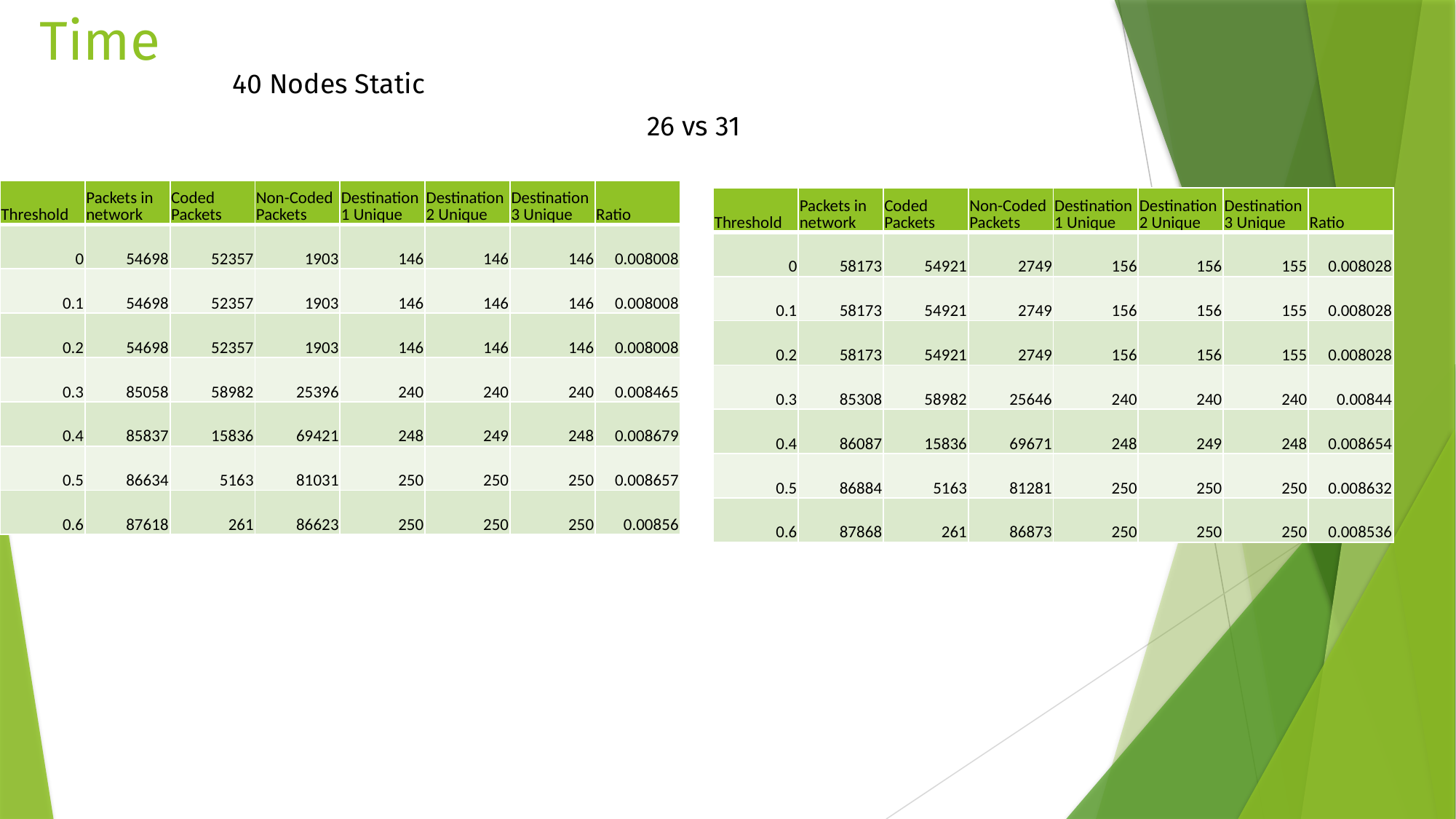

# Time
40 Nodes Static
26 vs 31
| Threshold | Packets in network | Coded Packets | Non-Coded Packets | Destination 1 Unique | Destination 2 Unique | Destination 3 Unique | Ratio |
| --- | --- | --- | --- | --- | --- | --- | --- |
| 0 | 54698 | 52357 | 1903 | 146 | 146 | 146 | 0.008008 |
| 0.1 | 54698 | 52357 | 1903 | 146 | 146 | 146 | 0.008008 |
| 0.2 | 54698 | 52357 | 1903 | 146 | 146 | 146 | 0.008008 |
| 0.3 | 85058 | 58982 | 25396 | 240 | 240 | 240 | 0.008465 |
| 0.4 | 85837 | 15836 | 69421 | 248 | 249 | 248 | 0.008679 |
| 0.5 | 86634 | 5163 | 81031 | 250 | 250 | 250 | 0.008657 |
| 0.6 | 87618 | 261 | 86623 | 250 | 250 | 250 | 0.00856 |
| Threshold | Packets in network | Coded Packets | Non-Coded Packets | Destination 1 Unique | Destination 2 Unique | Destination 3 Unique | Ratio |
| --- | --- | --- | --- | --- | --- | --- | --- |
| 0 | 58173 | 54921 | 2749 | 156 | 156 | 155 | 0.008028 |
| 0.1 | 58173 | 54921 | 2749 | 156 | 156 | 155 | 0.008028 |
| 0.2 | 58173 | 54921 | 2749 | 156 | 156 | 155 | 0.008028 |
| 0.3 | 85308 | 58982 | 25646 | 240 | 240 | 240 | 0.00844 |
| 0.4 | 86087 | 15836 | 69671 | 248 | 249 | 248 | 0.008654 |
| 0.5 | 86884 | 5163 | 81281 | 250 | 250 | 250 | 0.008632 |
| 0.6 | 87868 | 261 | 86873 | 250 | 250 | 250 | 0.008536 |